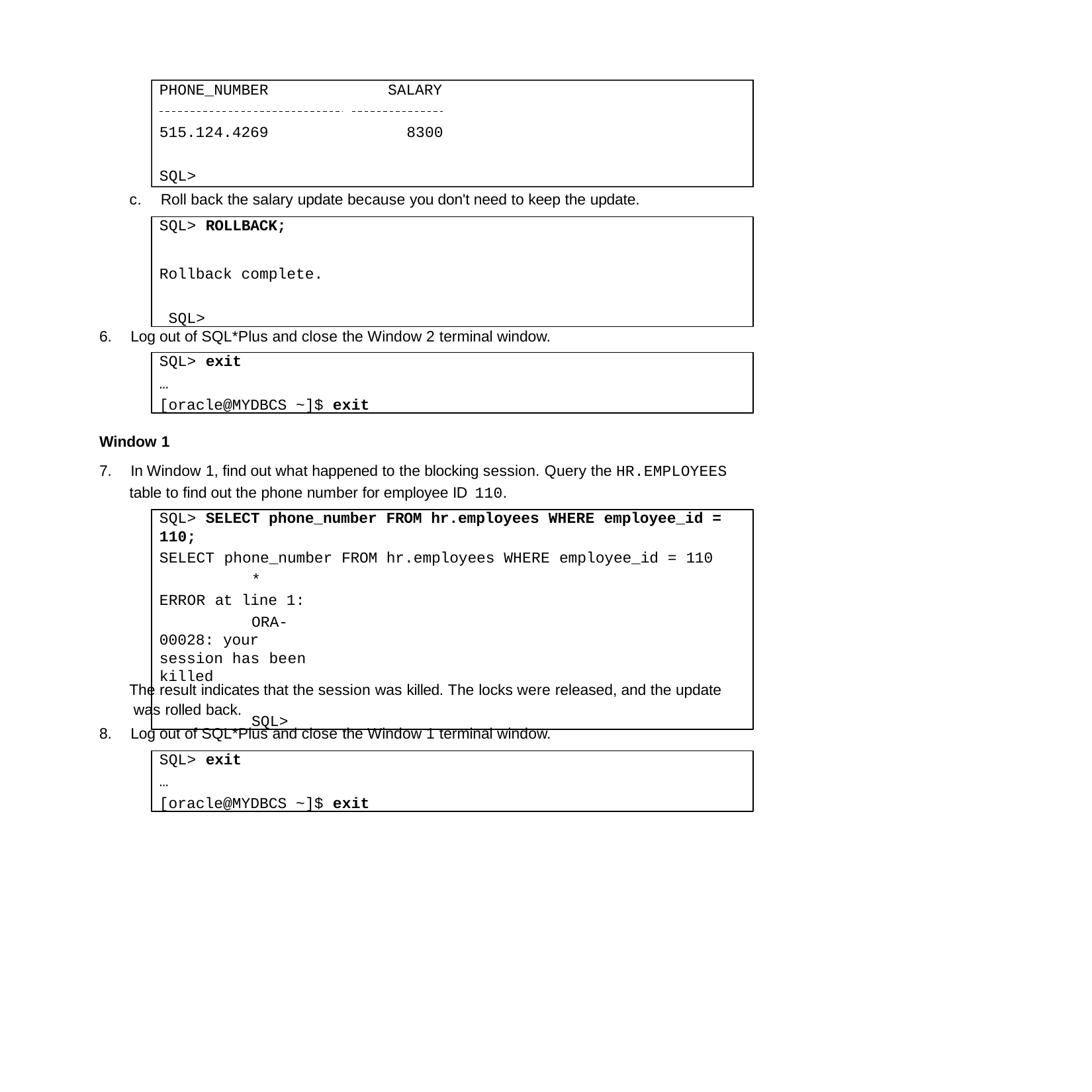

PHONE_NUMBER
SALARY

515.124.4269
8300
SQL>
c.	Roll back the salary update because you don't need to keep the update.
SQL> ROLLBACK;
Rollback complete.  SQL>
6.	Log out of SQL*Plus and close the Window 2 terminal window.
SQL> exit
…
[oracle@MYDBCS ~]$ exit
Window 1
7.	In Window 1, find out what happened to the blocking session. Query the HR.EMPLOYEES
table to find out the phone number for employee ID 110.
SQL> SELECT phone_number FROM hr.employees WHERE employee_id =
110;
SELECT phone_number FROM hr.employees WHERE employee_id = 110
*  ERROR at line 1:
ORA-00028: your session has been killed

SQL>
The result indicates that the session was killed. The locks were released, and the update  was rolled back.
8.	Log out of SQL*Plus and close the Window 1 terminal window.
SQL> exit
…
[oracle@MYDBCS ~]$ exit